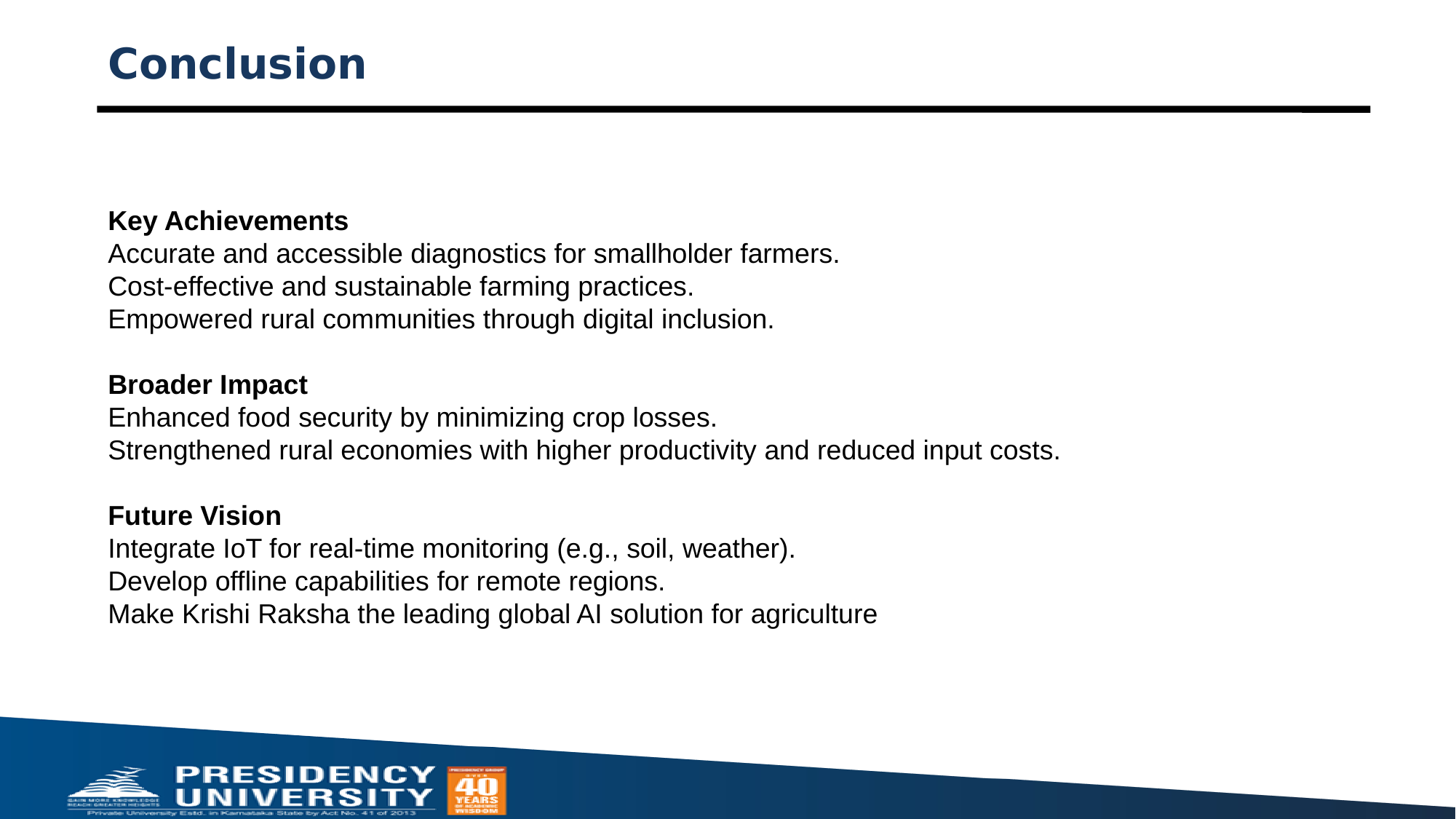

# Conclusion
Key Achievements
Accurate and accessible diagnostics for smallholder farmers.
Cost-effective and sustainable farming practices.
Empowered rural communities through digital inclusion.

Broader Impact
Enhanced food security by minimizing crop losses.
Strengthened rural economies with higher productivity and reduced input costs.

Future Vision
Integrate IoT for real-time monitoring (e.g., soil, weather).
Develop offline capabilities for remote regions.
Make Krishi Raksha the leading global AI solution for agriculture